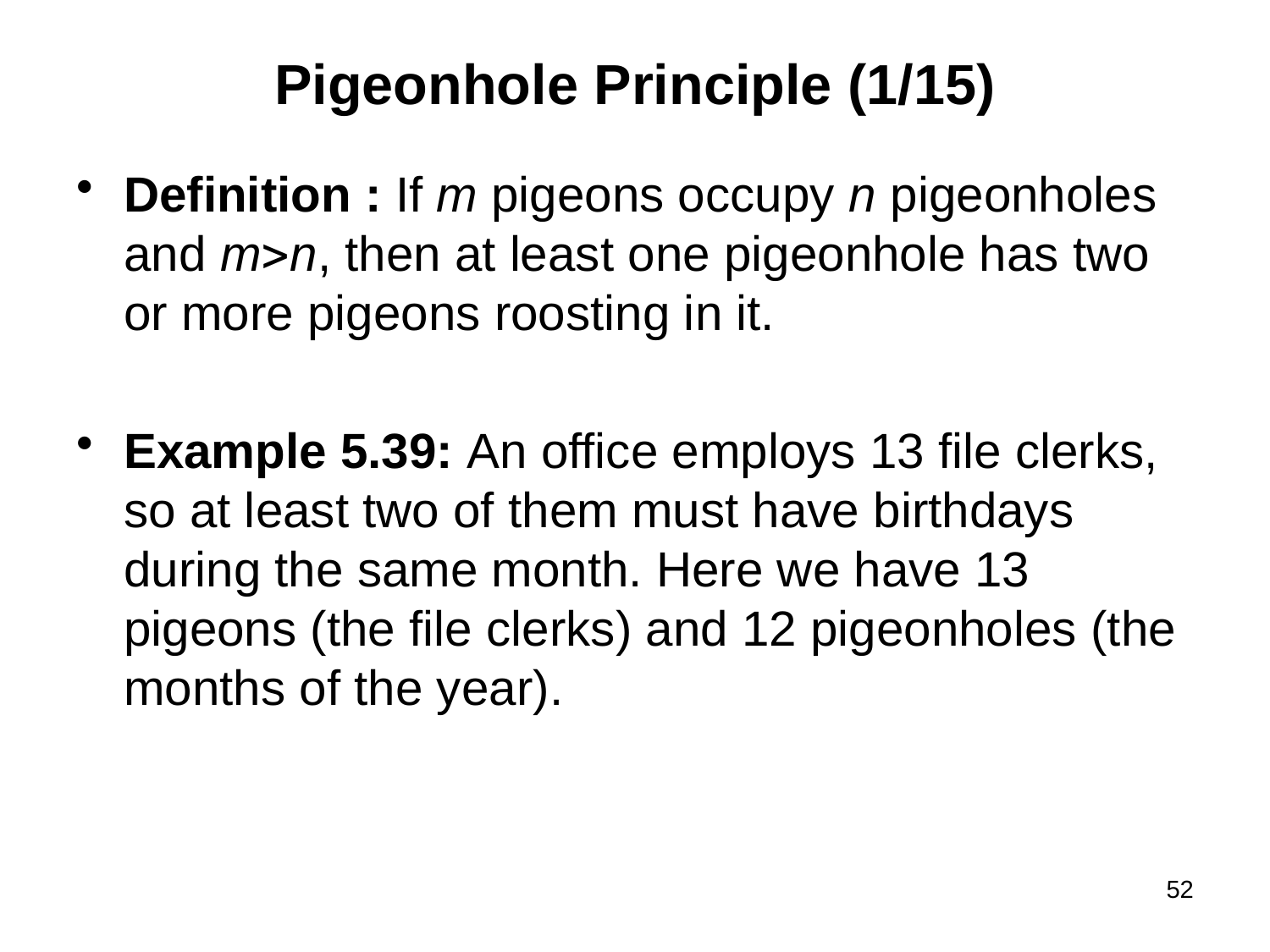

# Pigeonhole Principle (1/15)
Definition : If m pigeons occupy n pigeonholes and m>n, then at least one pigeonhole has two or more pigeons roosting in it.

Example 5.39: An office employs 13 file clerks, so at least two of them must have birthdays during the same month. Here we have 13 pigeons (the file clerks) and 12 pigeonholes (the months of the year).

52